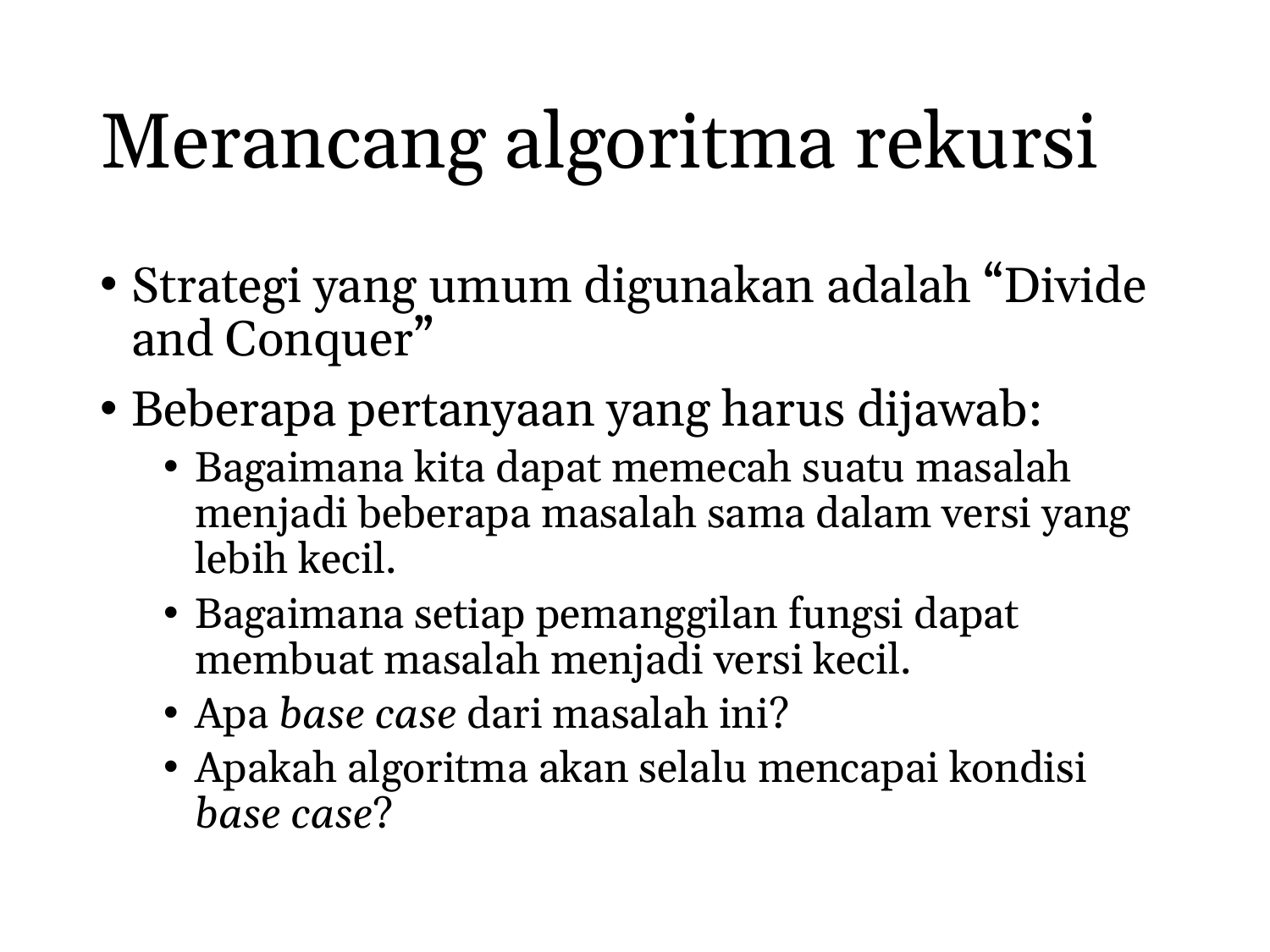

# Merancang algoritma rekursi
Strategi yang umum digunakan adalah “Divide and Conquer”
Beberapa pertanyaan yang harus dijawab:
Bagaimana kita dapat memecah suatu masalah menjadi beberapa masalah sama dalam versi yang lebih kecil.
Bagaimana setiap pemanggilan fungsi dapat membuat masalah menjadi versi kecil.
Apa base case dari masalah ini?
Apakah algoritma akan selalu mencapai kondisi base case?